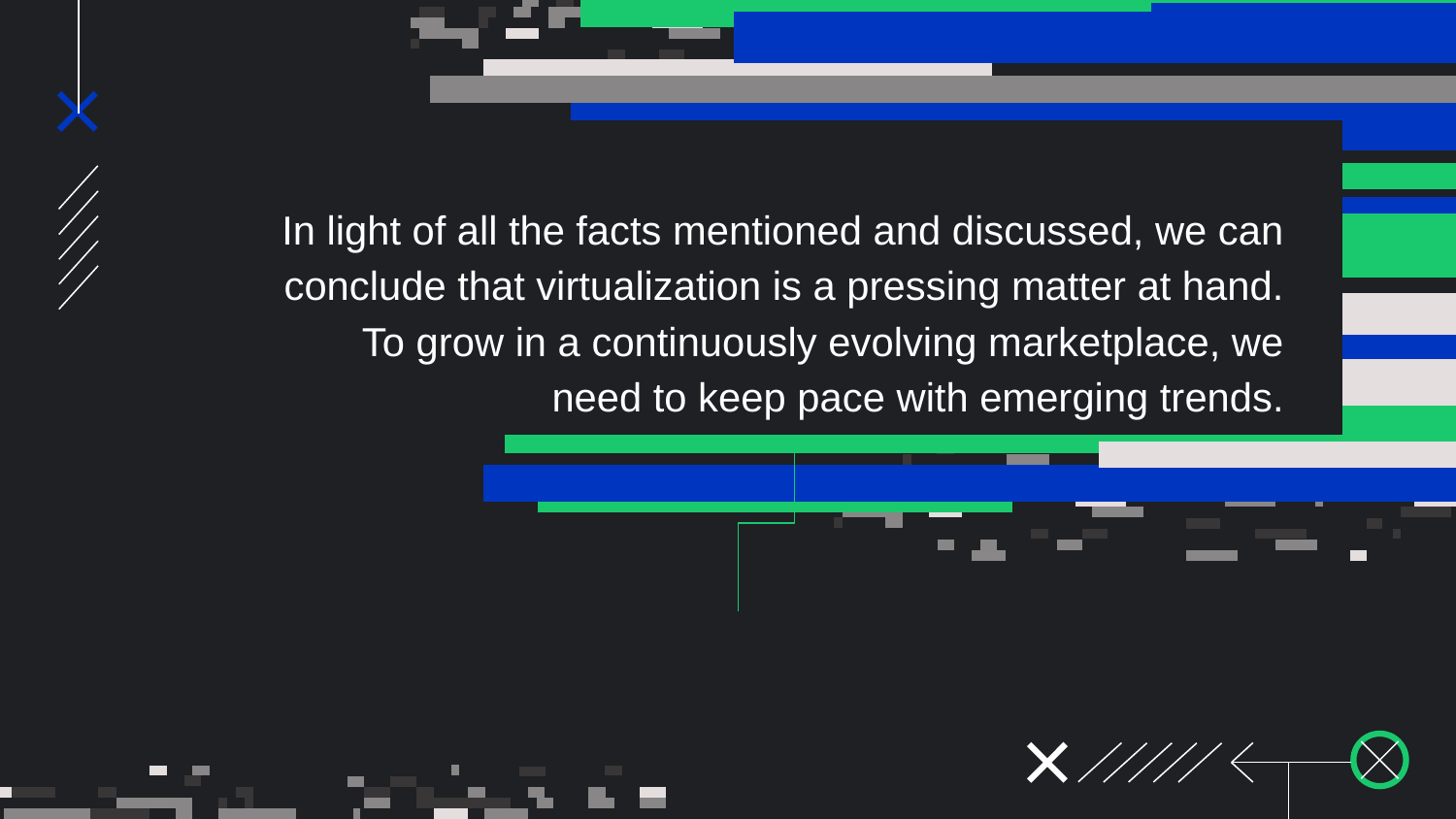

In light of all the facts mentioned and discussed, we can conclude that virtualization is a pressing matter at hand. To grow in a continuously evolving marketplace, we need to keep pace with emerging trends.